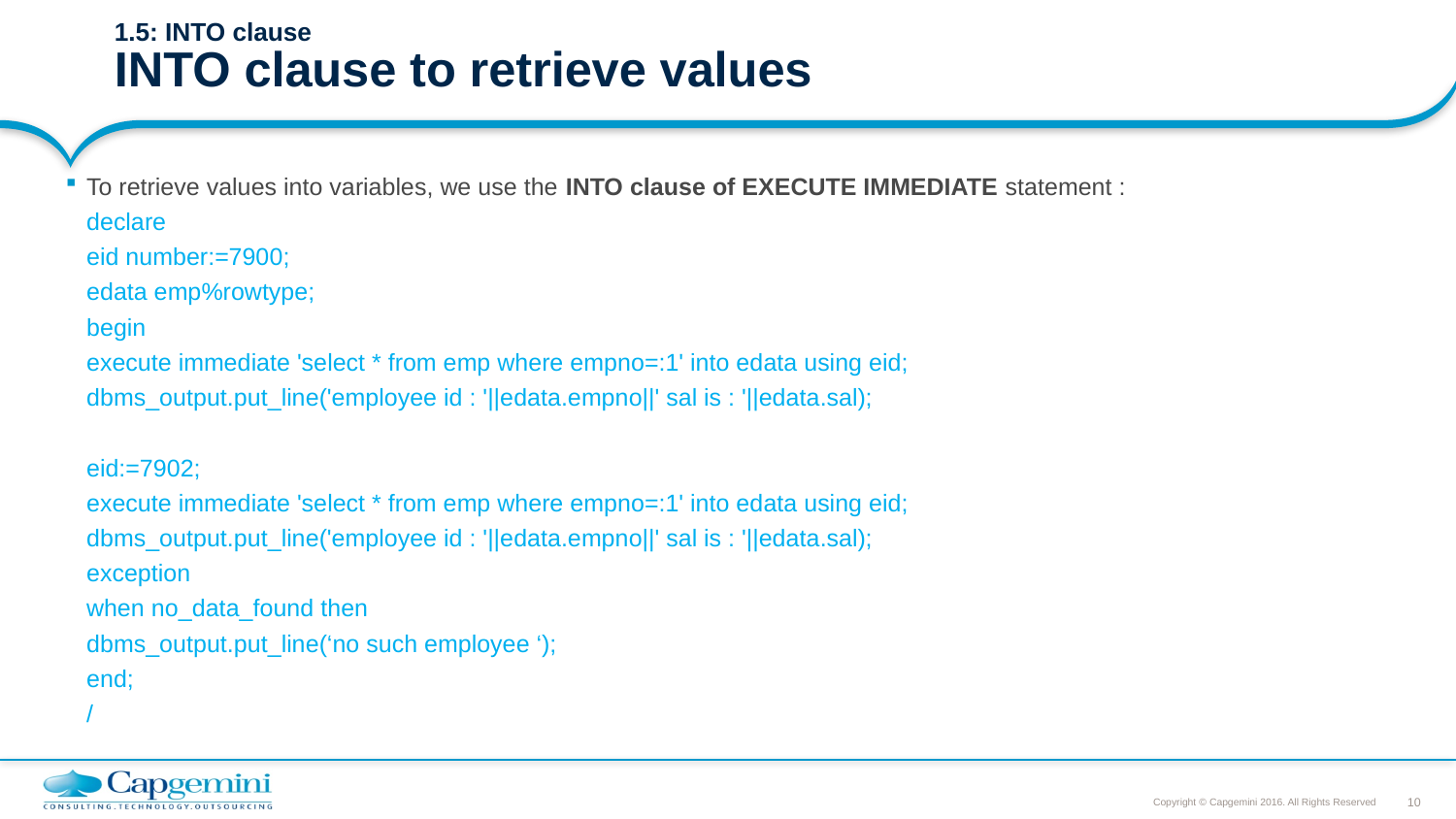

# 1.5: INTO clause INTO clause to retrieve values
To retrieve values into variables, we use the INTO clause of EXECUTE IMMEDIATE statement :
	declare
		eid number:=7900;
		edata emp%rowtype;
	begin
		execute immediate 'select * from emp where empno=:1' into edata using eid;
		dbms_output.put_line('employee id : '||edata.empno||' sal is : '||edata.sal);

		eid:=7902;
		execute immediate 'select * from emp where empno=:1' into edata using eid;
		dbms_output.put_line('employee id : '||edata.empno||' sal is : '||edata.sal);
	exception
		when no_data_found then
			dbms_output.put_line(‘no such employee ‘);
	end;
	/